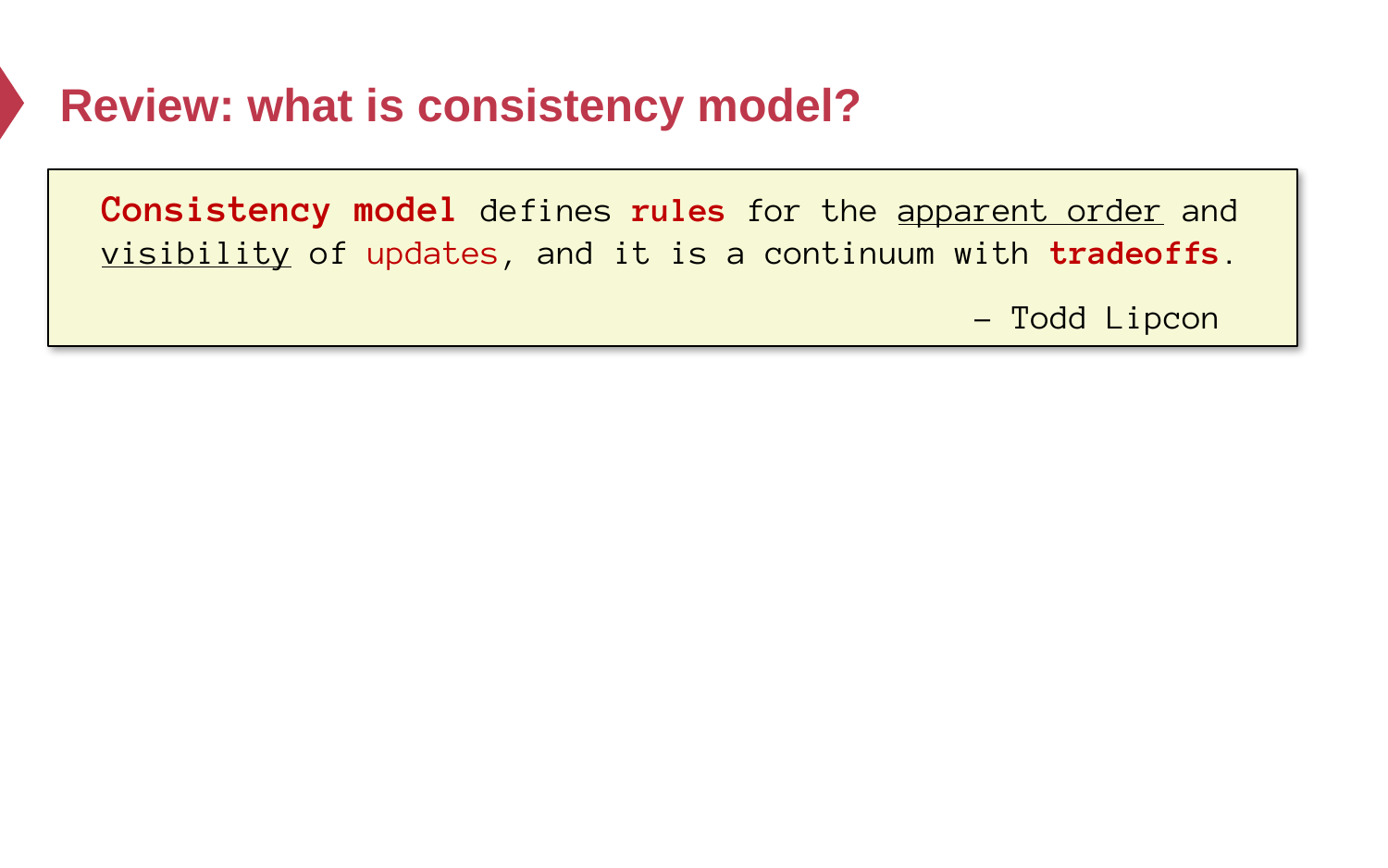

# Review: what is consistency model?

Consistency model defines rules for the apparent order and
visibility of updates, and it is a continuum with tradeoffs.
- Todd Lipcon
11